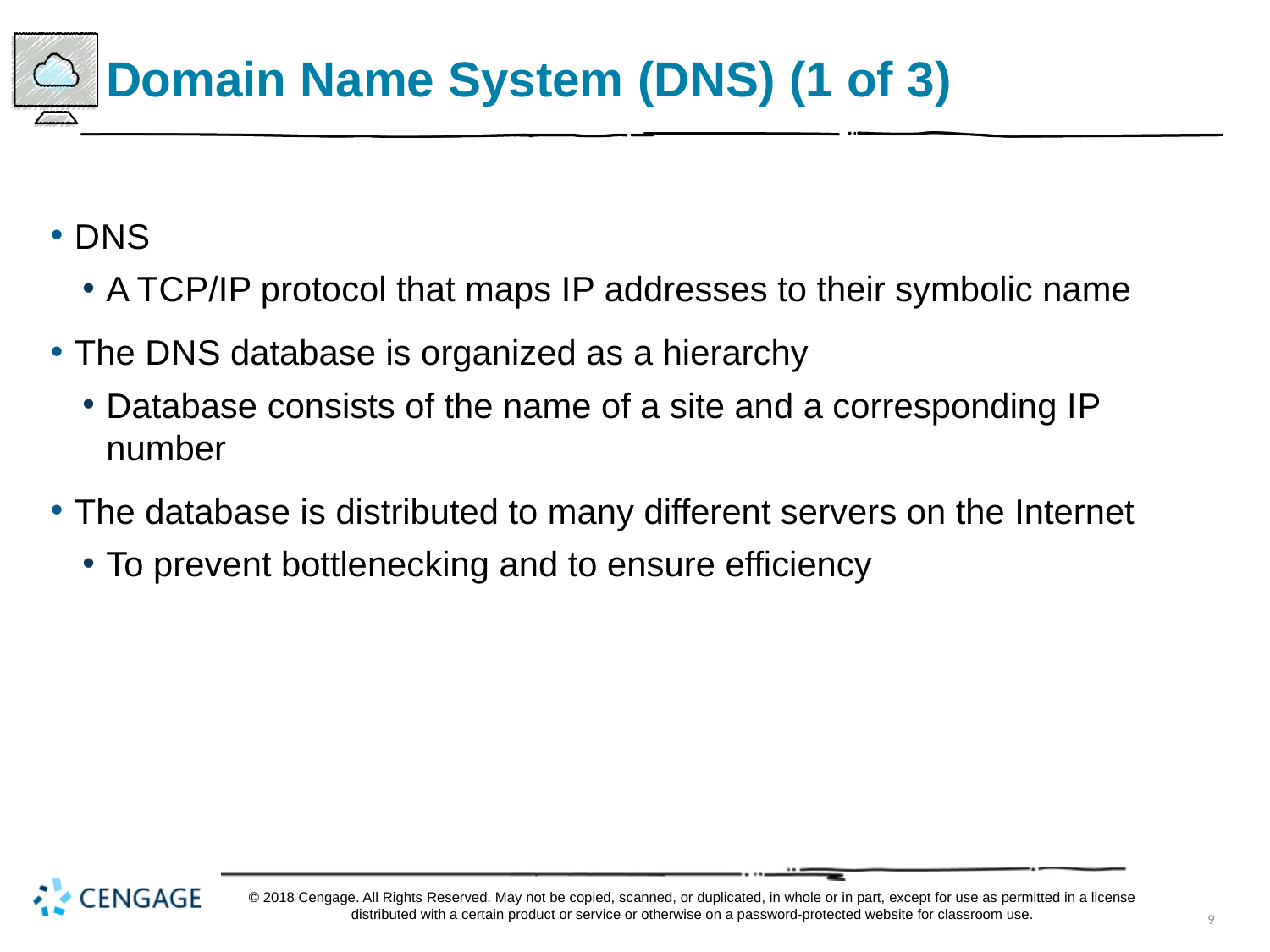

# Domain Name System (D N S) (1 of 3)
D N S
A T C P/I P protocol that maps I P addresses to their symbolic name
The D N S database is organized as a hierarchy
Database consists of the name of a site and a corresponding I P number
The database is distributed to many different servers on the Internet
To prevent bottlenecking and to ensure efficiency
© 2018 Cengage. All Rights Reserved. May not be copied, scanned, or duplicated, in whole or in part, except for use as permitted in a license distributed with a certain product or service or otherwise on a password-protected website for classroom use.